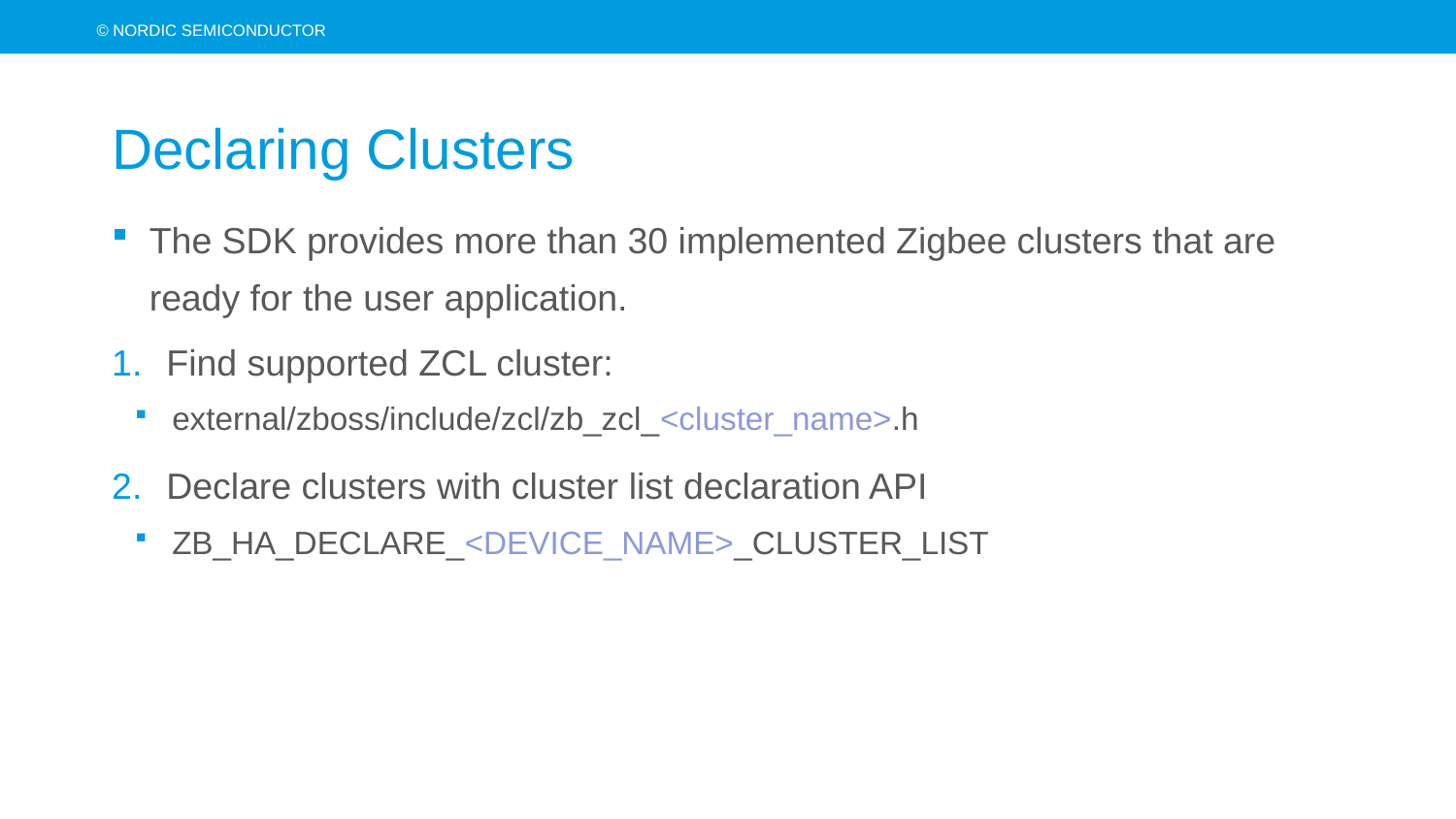

# Declaring Clusters
The SDK provides more than 30 implemented Zigbee clusters that are ready for the user application.
Find supported ZCL cluster:
external/zboss/include/zcl/zb_zcl_<cluster_name>.h
Declare clusters with cluster list declaration API
ZB_HA_DECLARE_<DEVICE_NAME>_CLUSTER_LIST